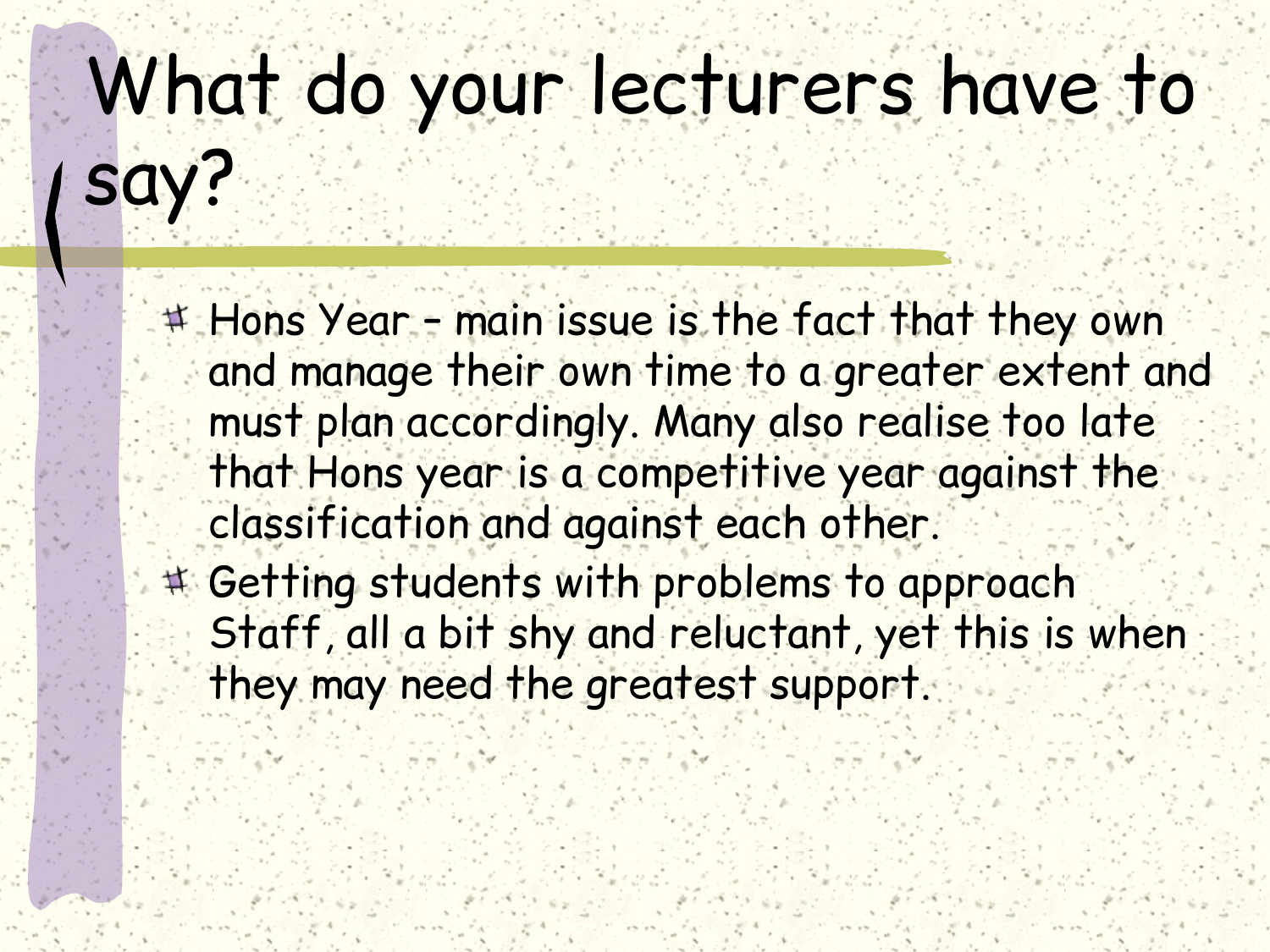

# What do your lecturers have to say?
Hons Year – main issue is the fact that they own and manage their own time to a greater extent and must plan accordingly. Many also realise too late that Hons year is a competitive year against the classification and against each other.
Getting students with problems to approach Staff, all a bit shy and reluctant, yet this is when they may need the greatest support.